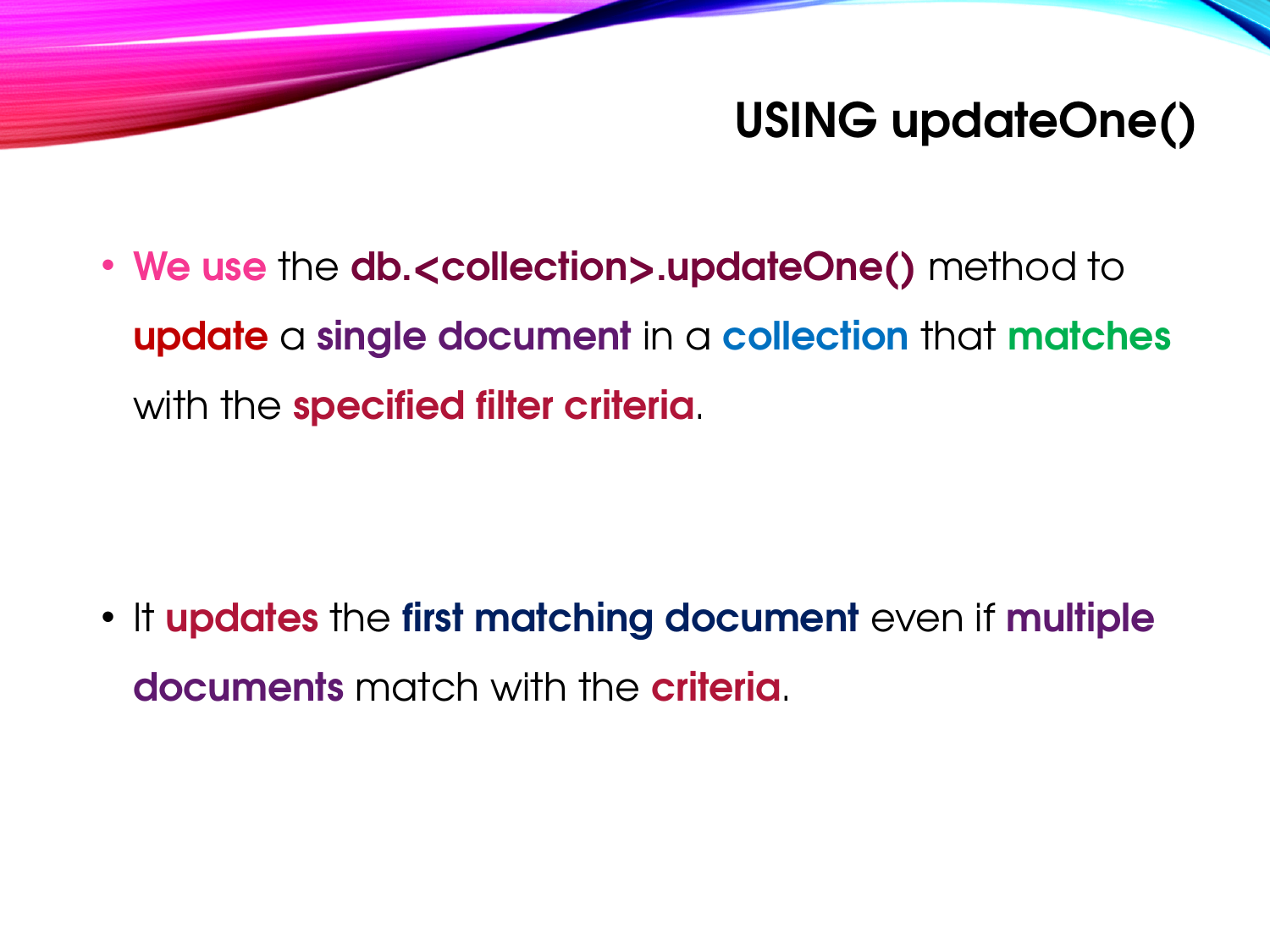

# Using updateOne()
We use the db.<collection>.updateOne() method to update a single document in a collection that matches with the specified filter criteria.

It updates the first matching document even if multiple documents match with the criteria.